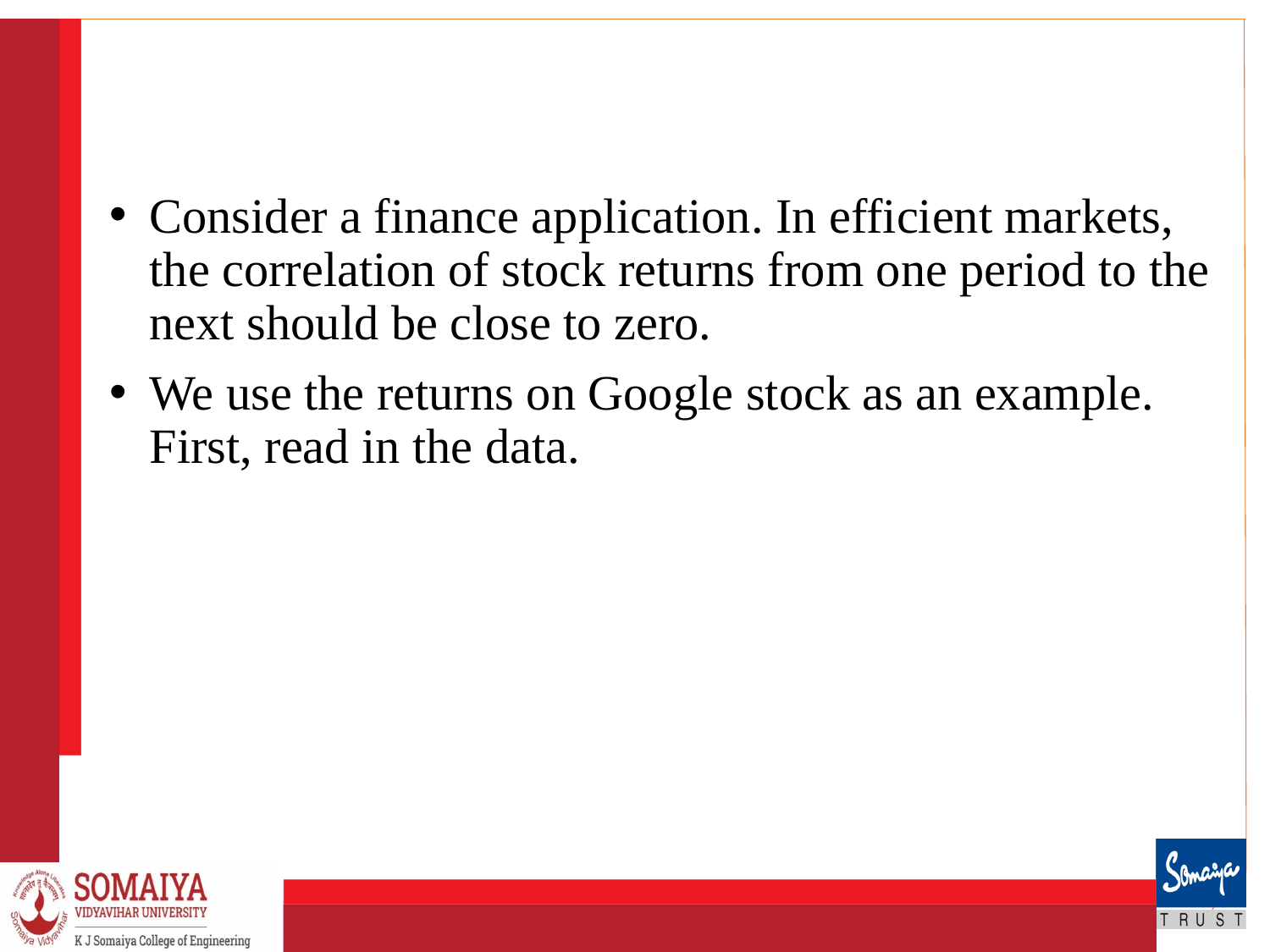

Consider a finance application. In efficient markets, the correlation of stock returns from one period to the next should be close to zero.
We use the returns on Google stock as an example. First, read in the data.